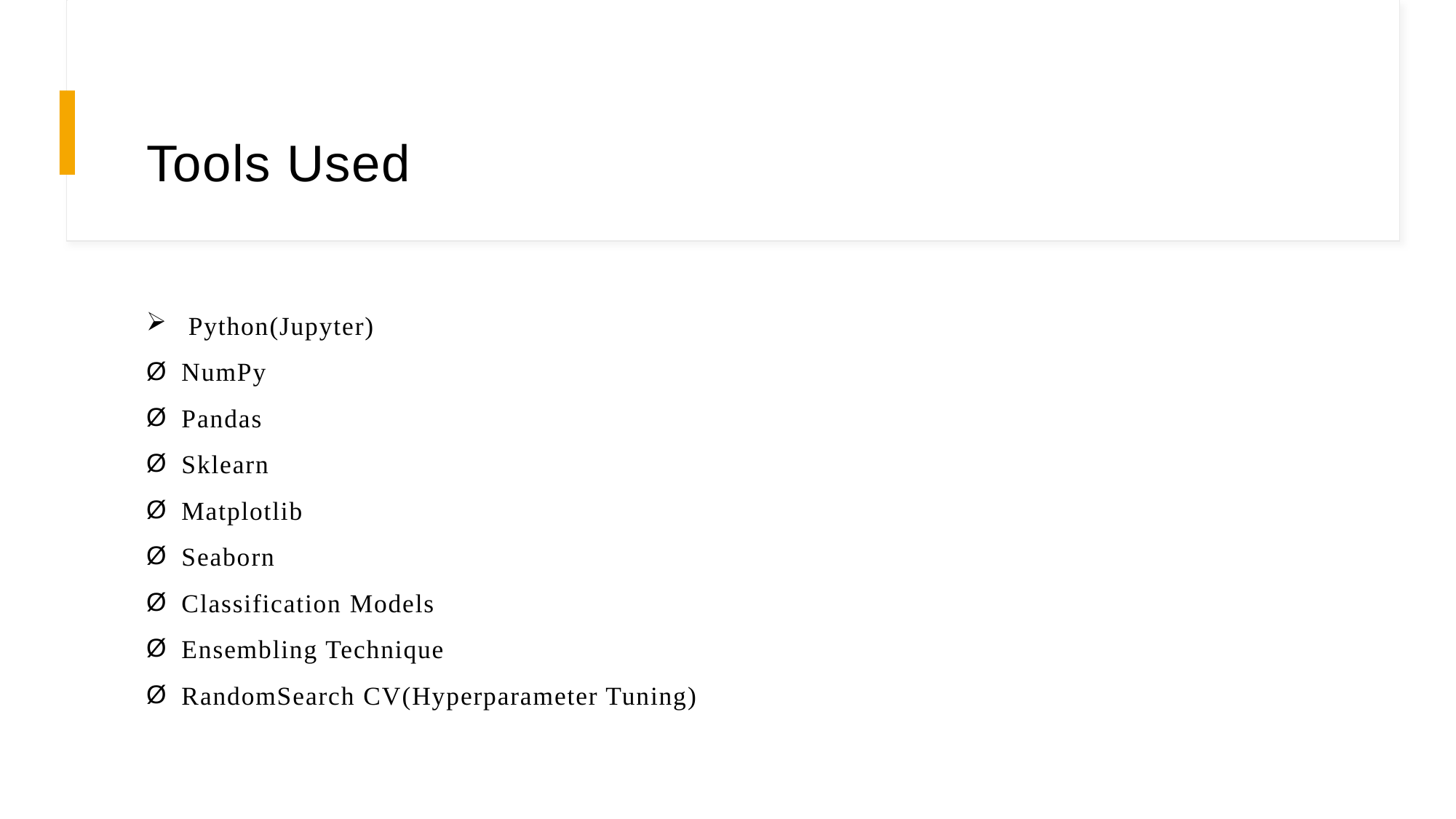

# Tools Used

 Python(Jupyter)
 NumPy
 Pandas
 Sklearn
 Matplotlib
 Seaborn
 Classification Models
 Ensembling Technique
 RandomSearch CV(Hyperparameter Tuning)